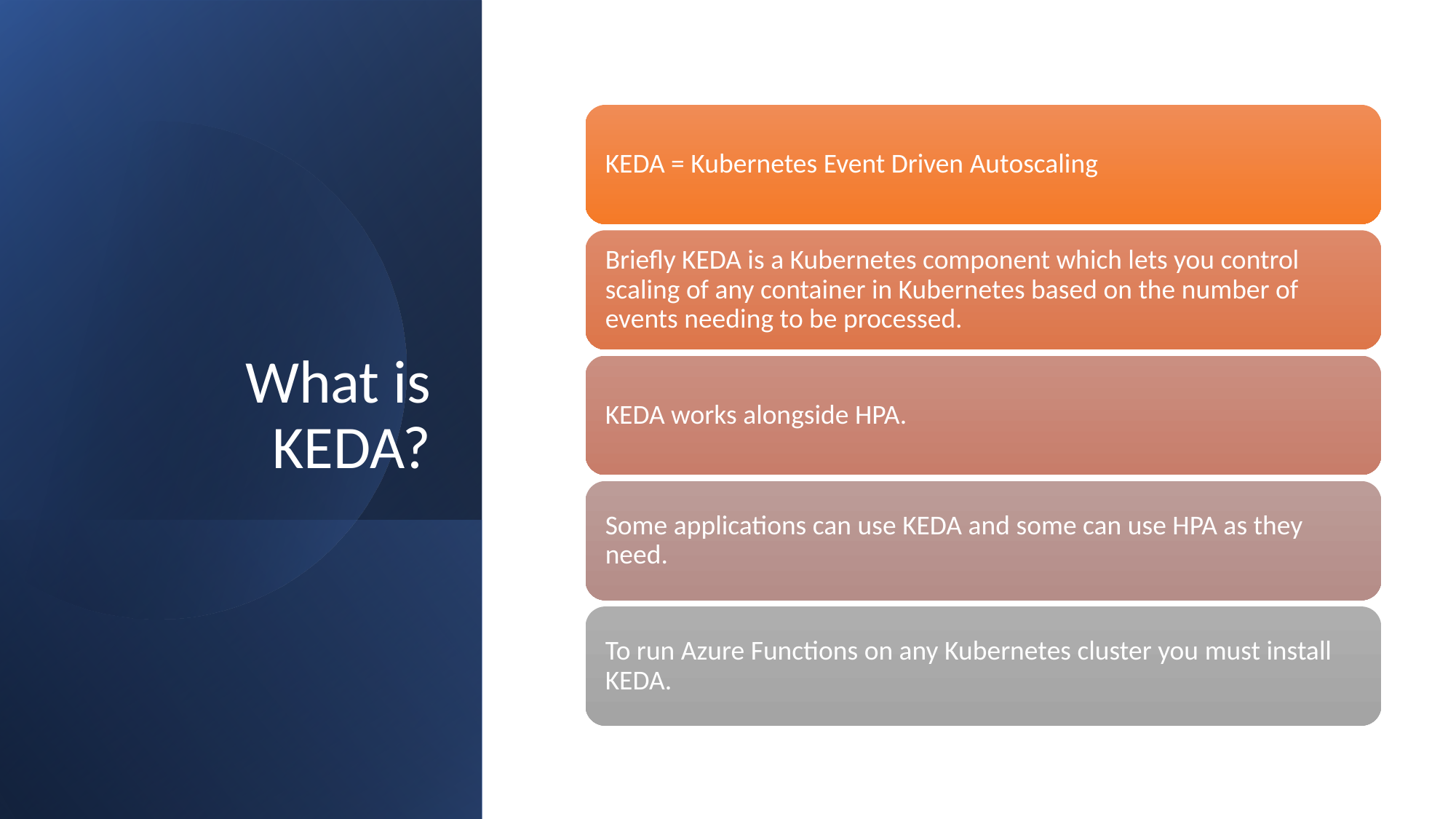

KEDA = Kubernetes Event Driven Autoscaling
Briefly KEDA is a Kubernetes component which lets you control scaling of any container in Kubernetes based on the number of events needing to be processed.
KEDA works alongside HPA.
Some applications can use KEDA and some can use HPA as they need.
To run Azure Functions on any Kubernetes cluster you must install KEDA.

# What is KEDA?